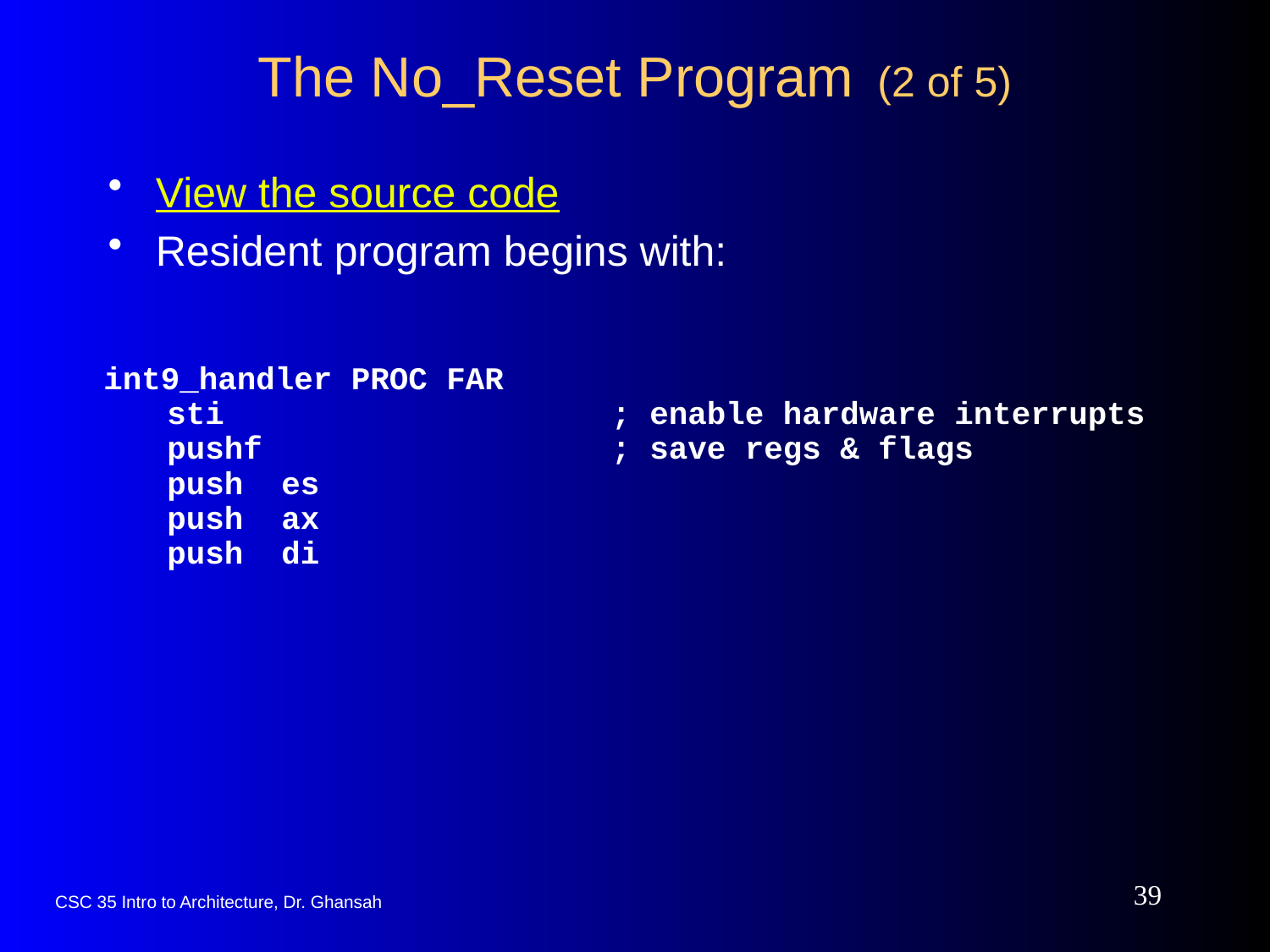

# The No_Reset Program  (2 of 5)
View the source code
Resident program begins with:
int9_handler PROC FAR
	sti               	; enable hardware interrupts
	pushf	; save regs & flags
	push  es
	push  ax
	push  di
39
CSC 35 Intro to Architecture, Dr. Ghansah